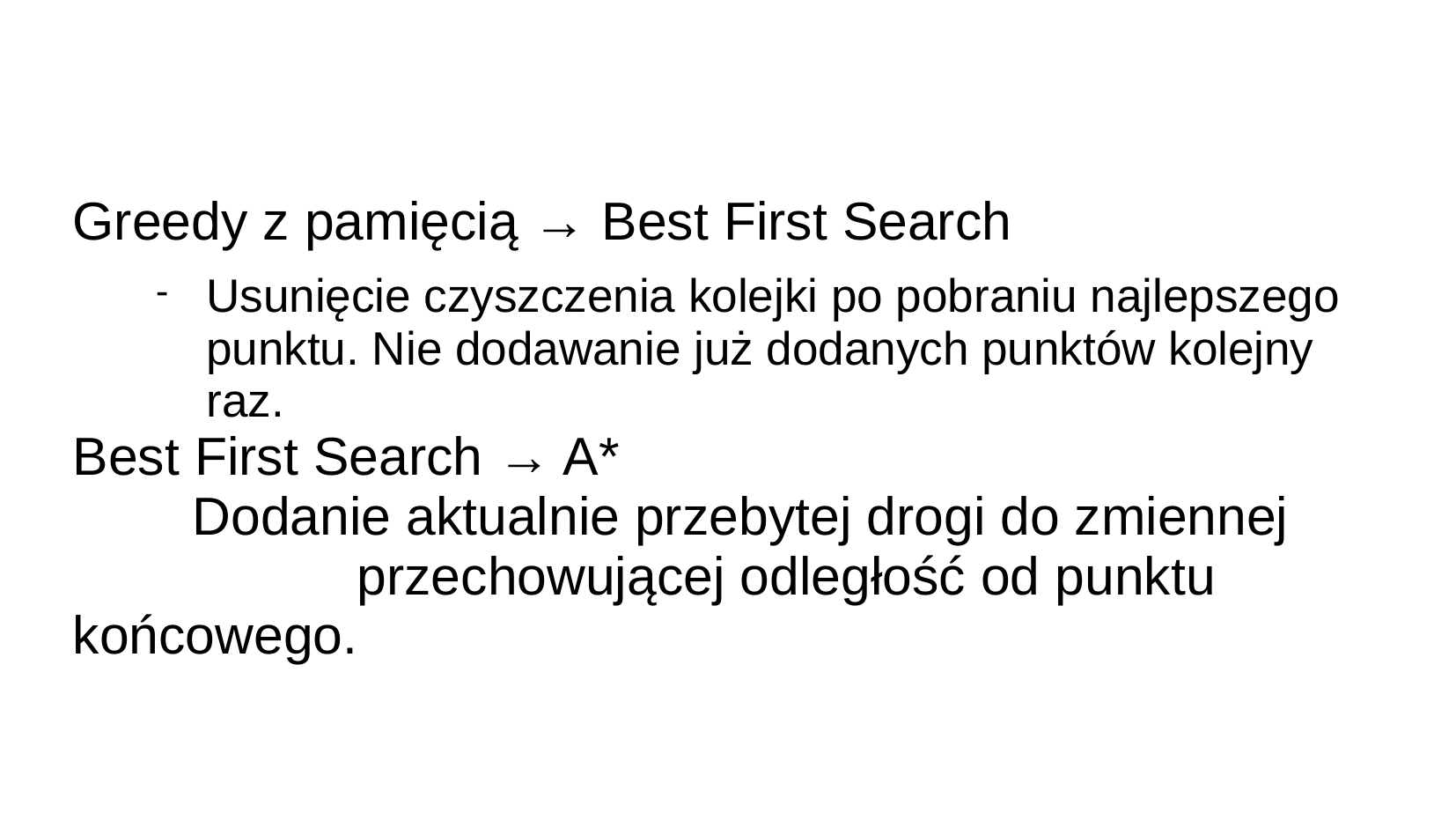

Greedy z pamięcią → Best First Search
Usunięcie czyszczenia kolejki po pobraniu najlepszego punktu. Nie dodawanie już dodanych punktów kolejny raz.
Best First Search → A*
        Dodanie aktualnie przebytej drogi do zmiennej 			           przechowującej odległość od punktu końcowego.